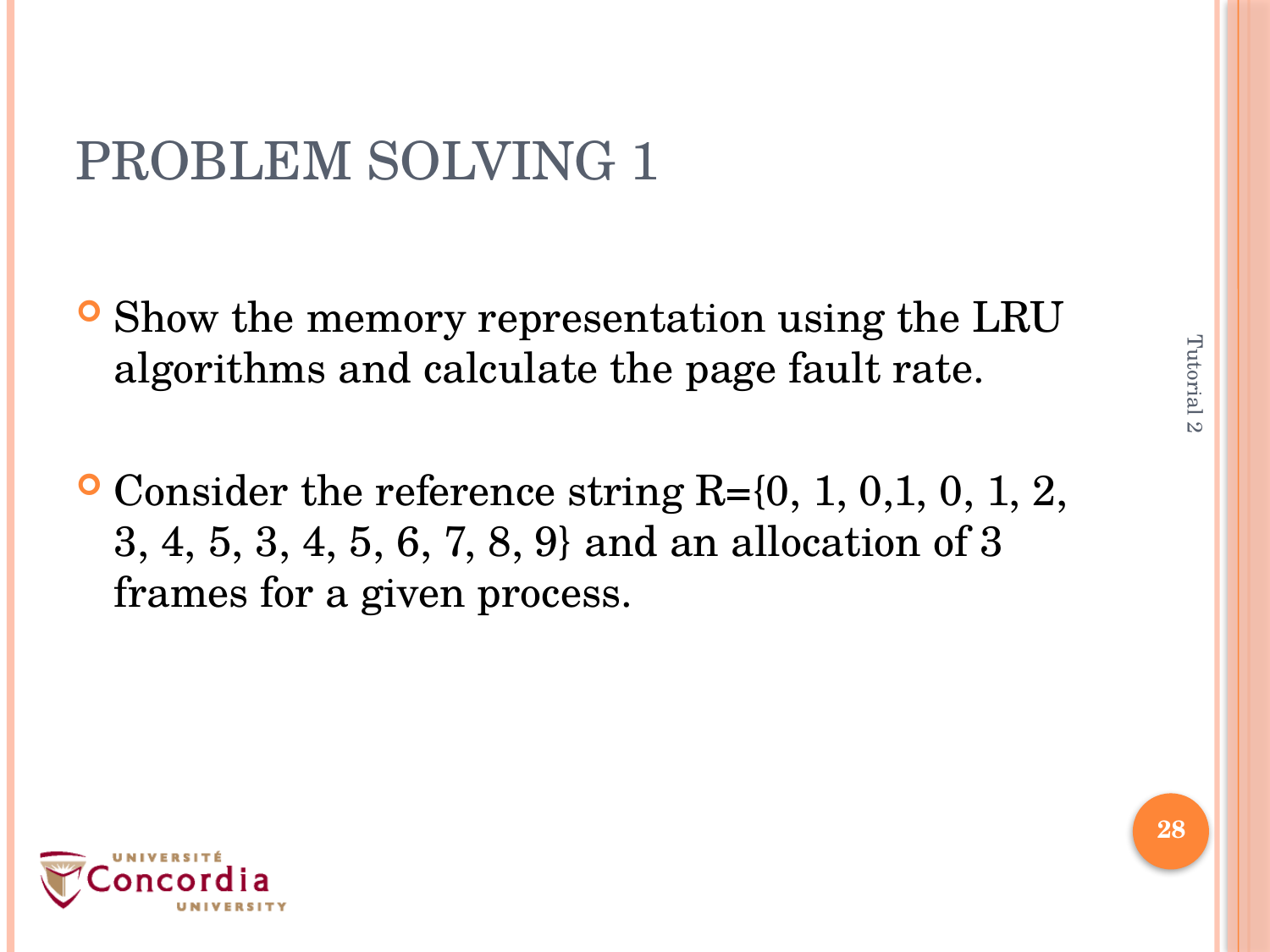

# Problem solving 1

Show the memory representation using the LRU algorithms and calculate the page fault rate.

Consider the reference string R={0, 1, 0,1, 0, 1, 2, 3, 4, 5, 3, 4, 5, 6, 7, 8, 9} and an allocation of 3 frames for a given process.

Tutorial 2
28